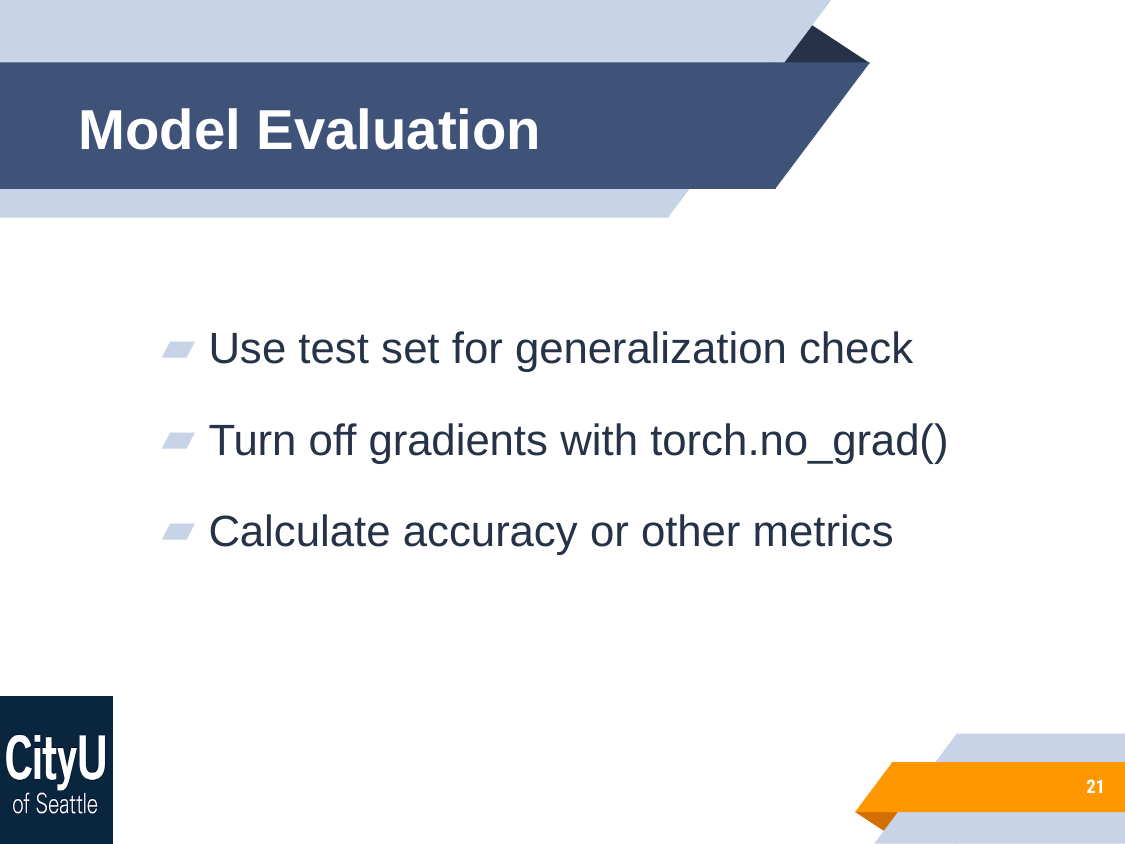

# Model Evaluation
Use test set for generalization check
Turn off gradients with torch.no_grad()
Calculate accuracy or other metrics
21